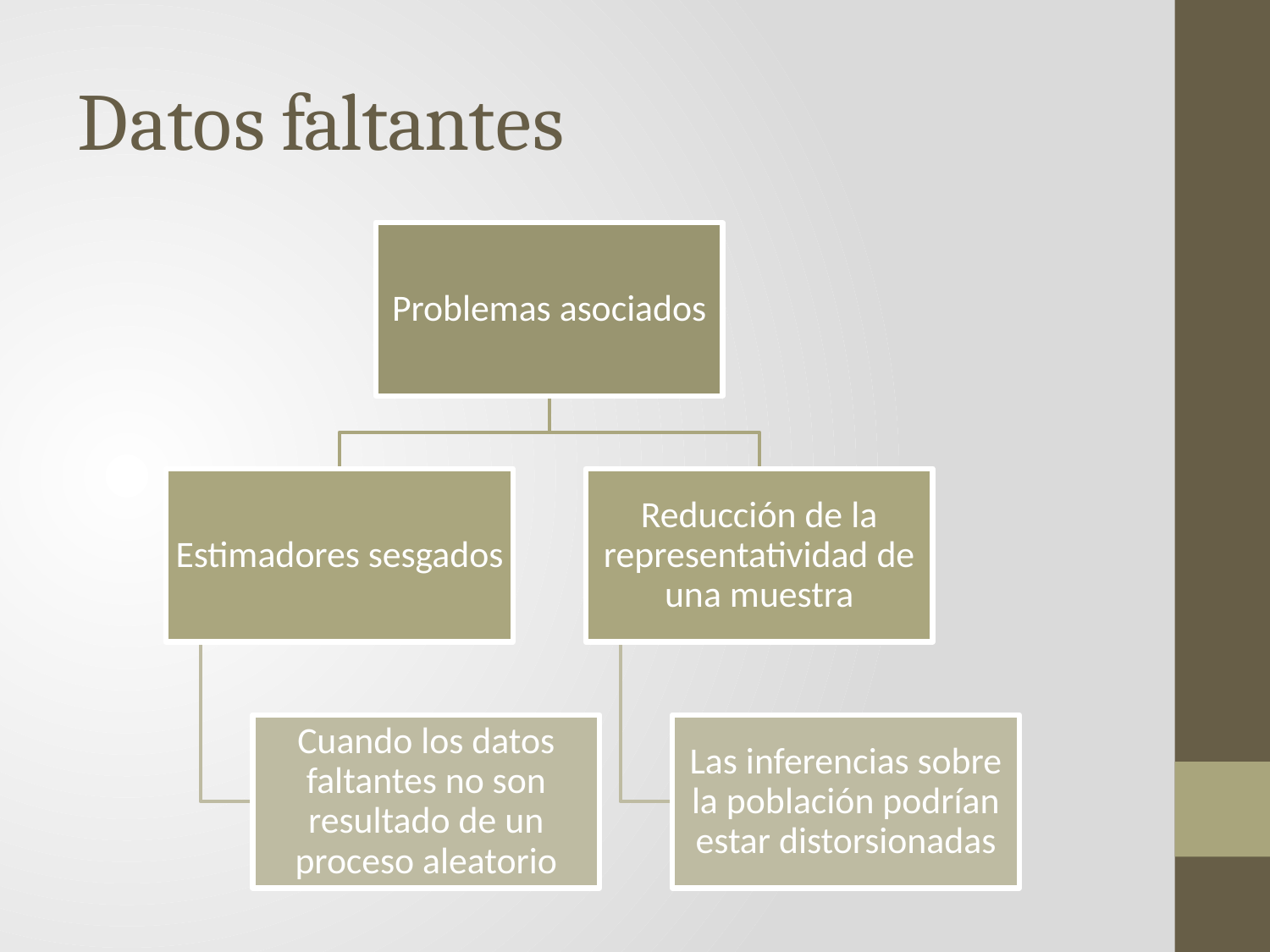

# Datos faltantes
Problemas asociados
Estimadores sesgados
Cuando los datos faltantes no son resultado de un proceso aleatorio
Reducción de la representatividad de una muestra
Las inferencias sobre la población podrían estar distorsionadas